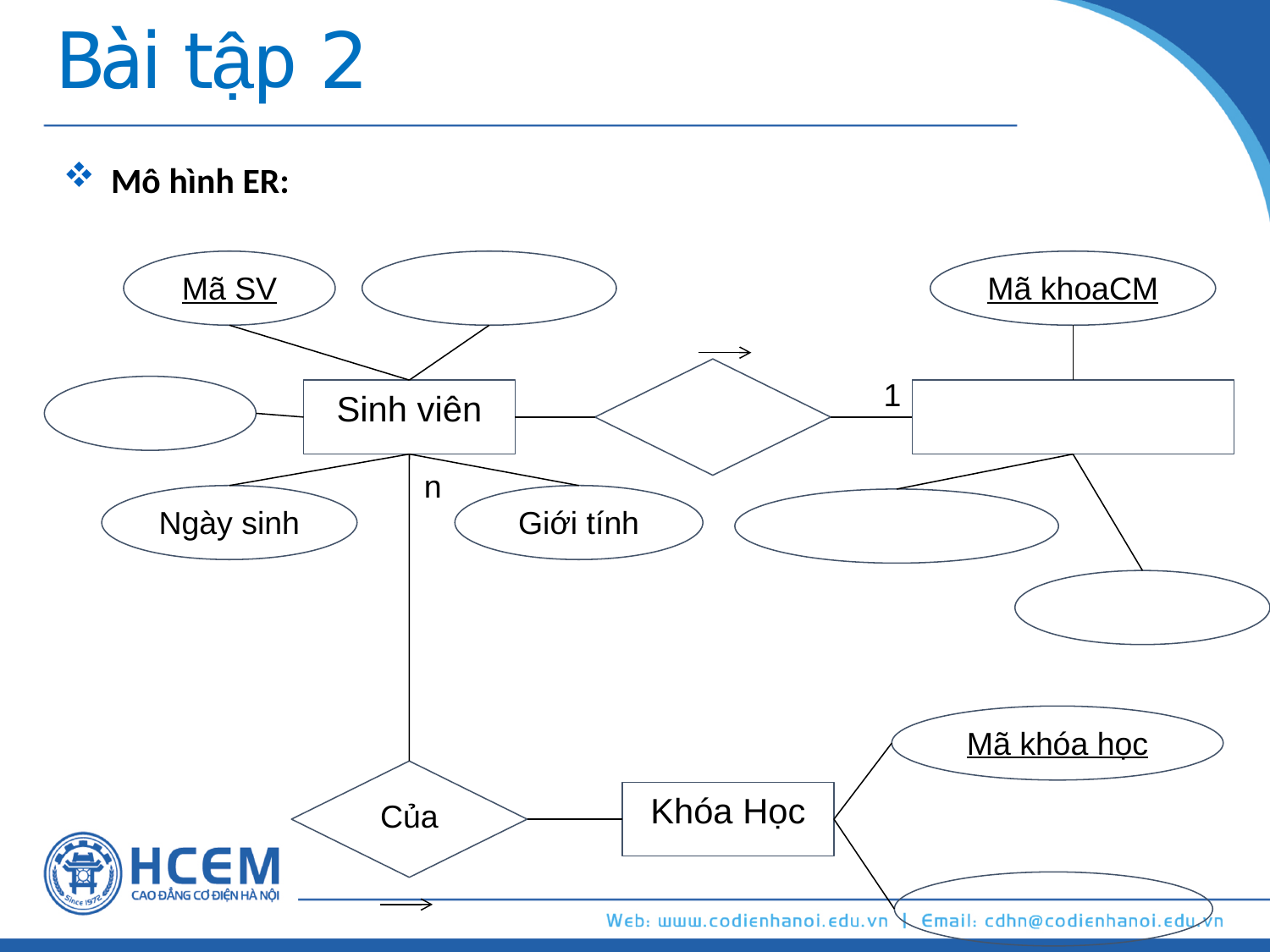

# Bài tập 2
Mô hình ER:

Mã SV

Mã khoaCM

1

Sinh viên

n
Ngày sinh
Giới tính

Mã khóa học
Của

Khóa Học